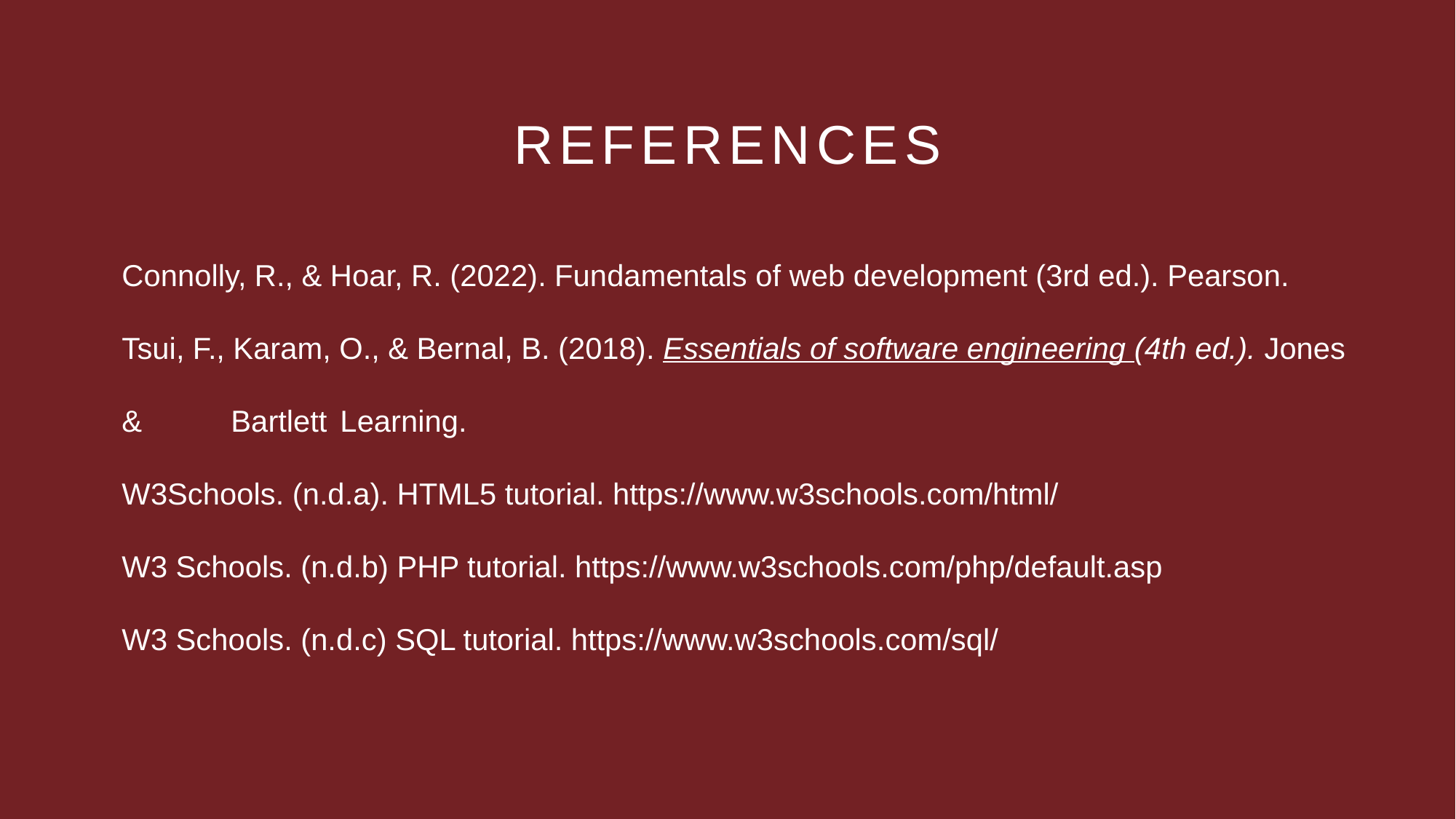

# References
Connolly, R., & Hoar, R. (2022). Fundamentals of web development (3rd ed.). Pearson.
Tsui, F., Karam, O., & Bernal, B. (2018). Essentials of software engineering (4th ed.). Jones & 	Bartlett 	Learning.
W3Schools. (n.d.a). HTML5 tutorial. https://www.w3schools.com/html/
W3 Schools. (n.d.b) PHP tutorial. https://www.w3schools.com/php/default.asp
W3 Schools. (n.d.c) SQL tutorial. https://www.w3schools.com/sql/